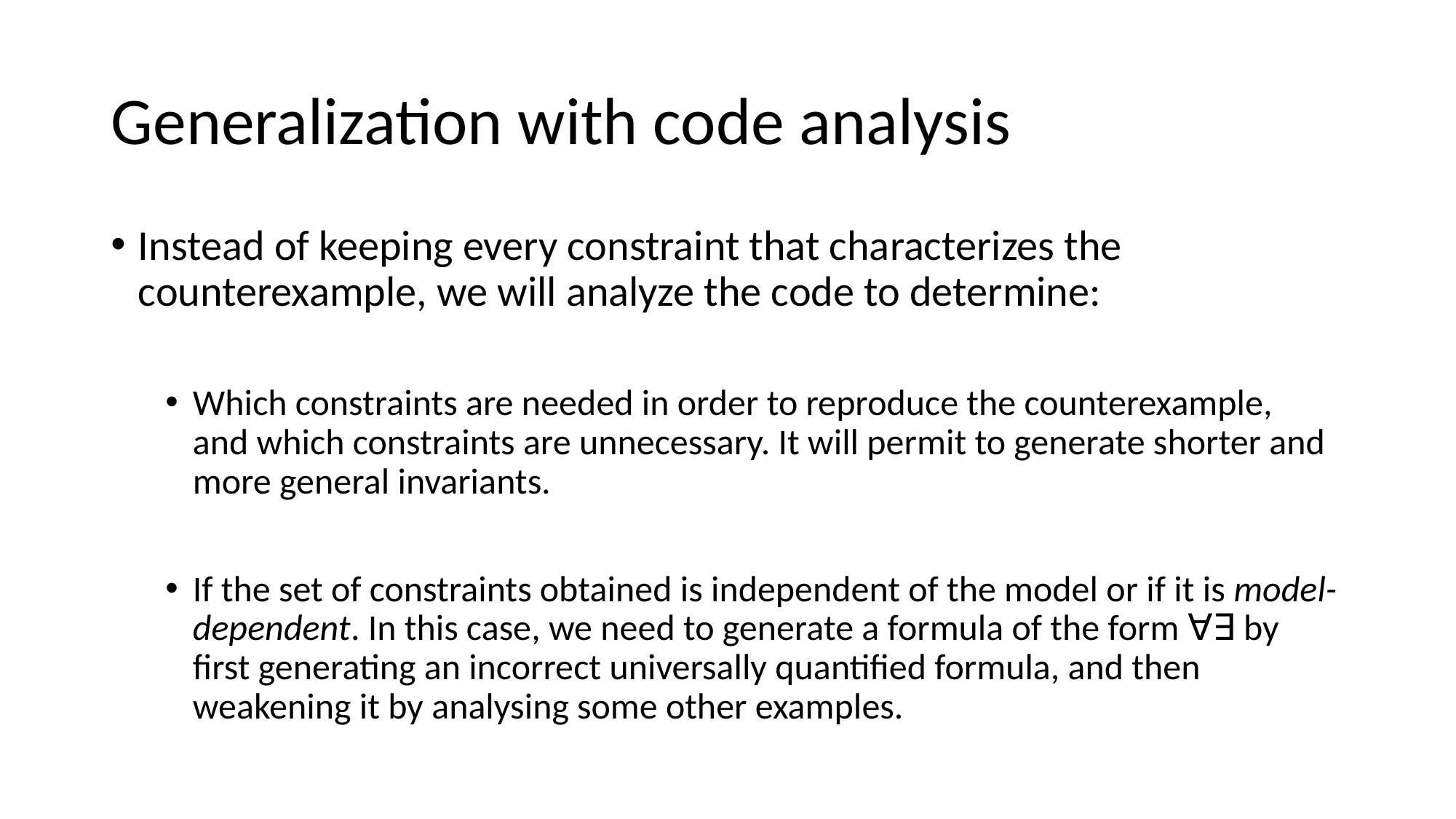

# Generalization with code analysis
Instead of keeping every constraint that characterizes the counterexample, we will analyze the code to determine:

Which constraints are needed in order to reproduce the counterexample,
and which constraints are unnecessary. It will permit to generate shorter and more general invariants.

If the set of constraints obtained is independent of the model or if it is model-dependent. In this case, we need to generate a formula of the form ∀∃ by first generating an incorrect universally quantified formula, and then weakening it by analysing some other examples.